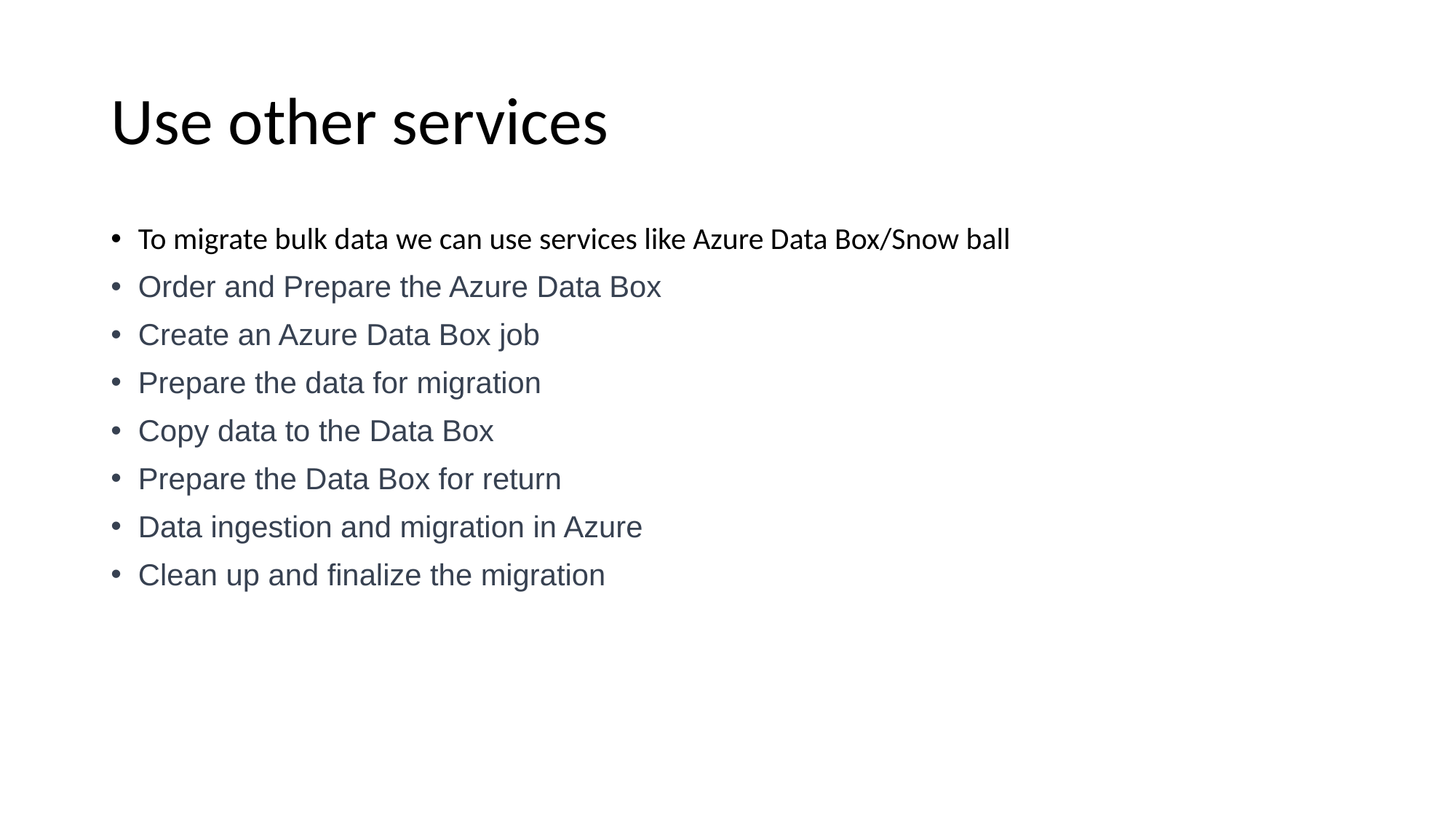

# Use other services
To migrate bulk data we can use services like Azure Data Box/Snow ball
Order and Prepare the Azure Data Box
Create an Azure Data Box job
Prepare the data for migration
Copy data to the Data Box
Prepare the Data Box for return
Data ingestion and migration in Azure
Clean up and finalize the migration